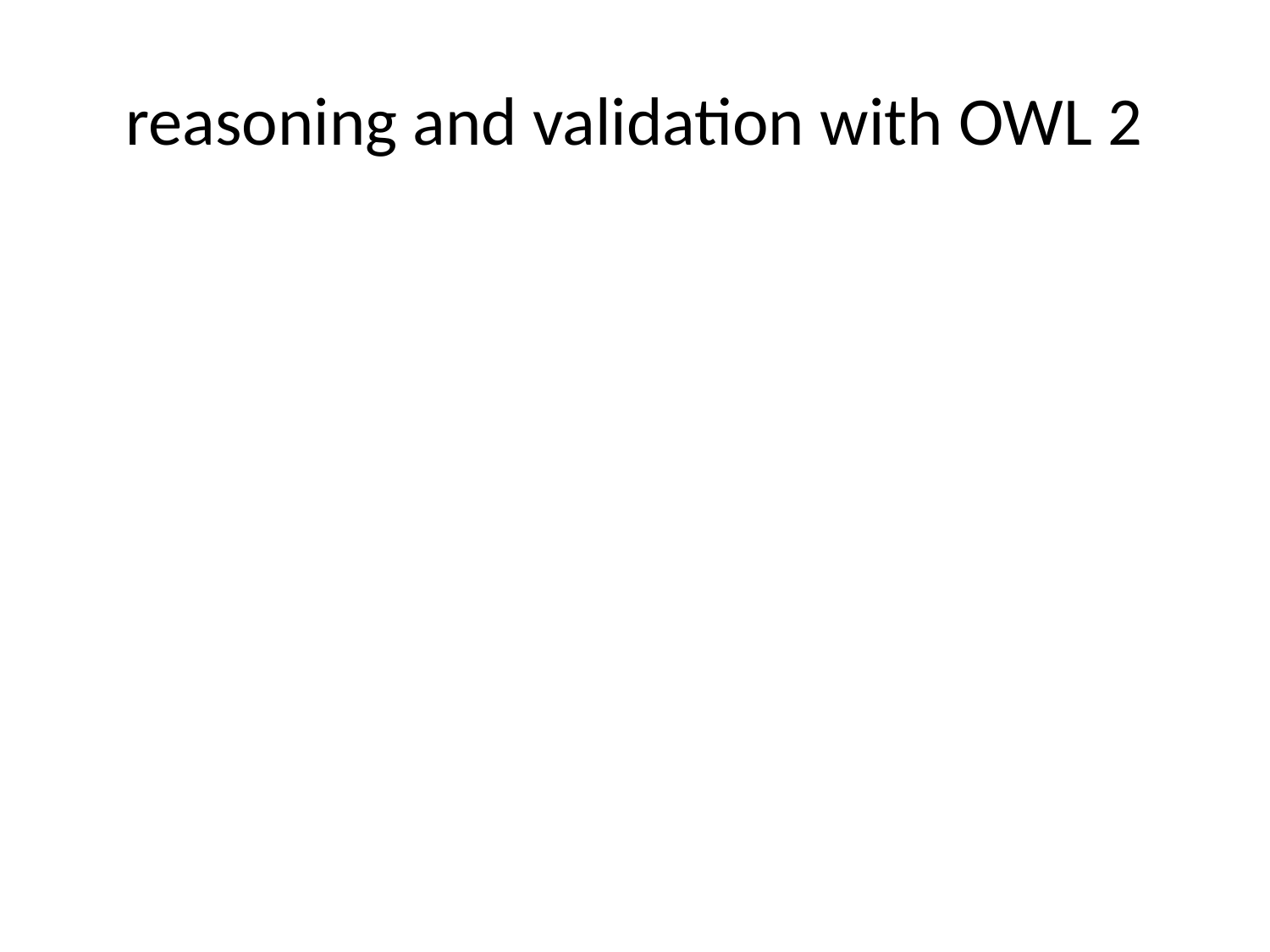

# reasoning and validation with OWL 2